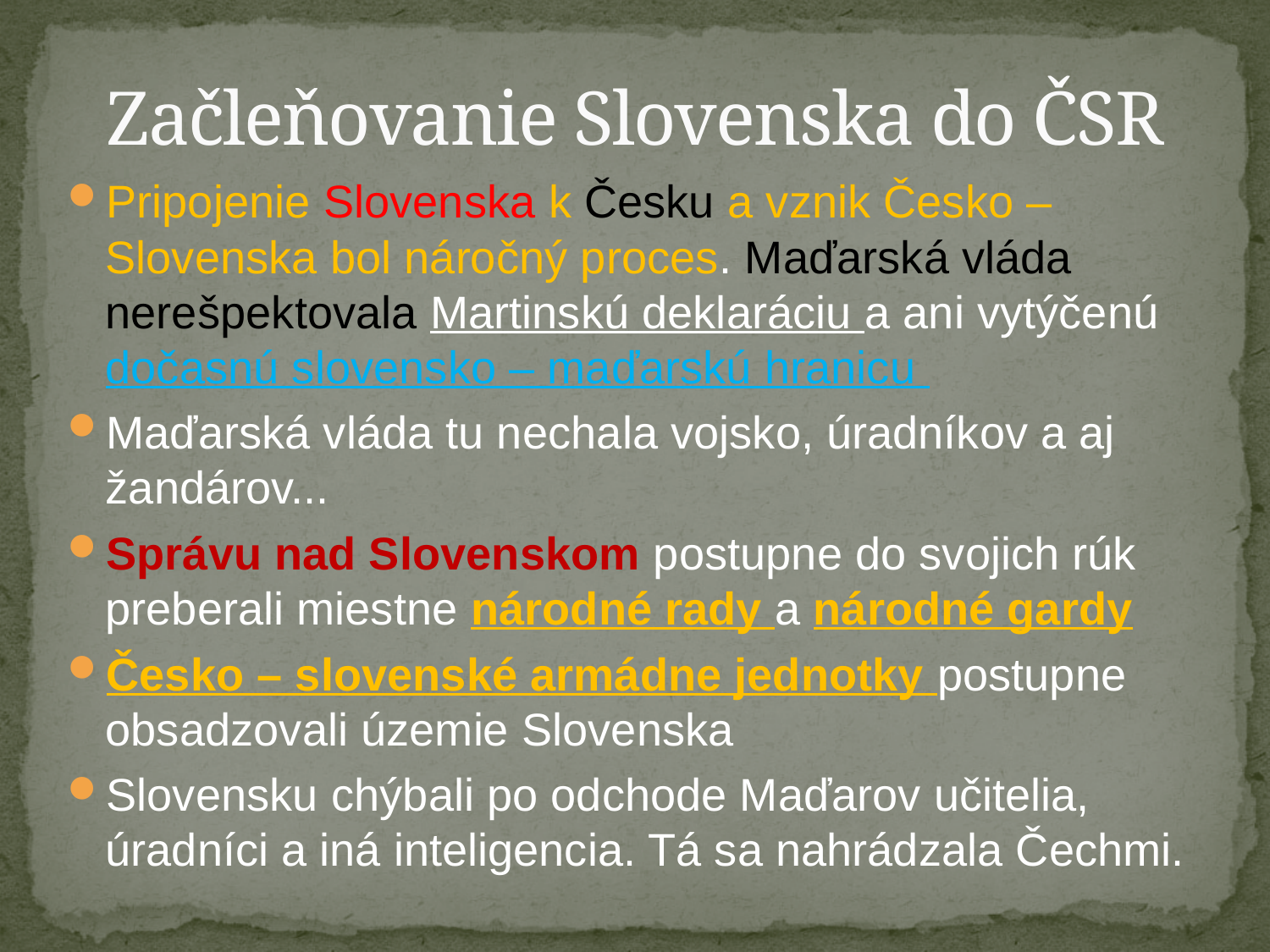

# Začleňovanie Slovenska do ČSR
Pripojenie Slovenska k Česku a vznik Česko – Slovenska bol náročný proces. Maďarská vláda nerešpektovala Martinskú deklaráciu a ani vytýčenú dočasnú slovensko – maďarskú hranicu
Maďarská vláda tu nechala vojsko, úradníkov a aj žandárov...
Správu nad Slovenskom postupne do svojich rúk preberali miestne národné rady a národné gardy
Česko – slovenské armádne jednotky postupne obsadzovali územie Slovenska
Slovensku chýbali po odchode Maďarov učitelia, úradníci a iná inteligencia. Tá sa nahrádzala Čechmi.